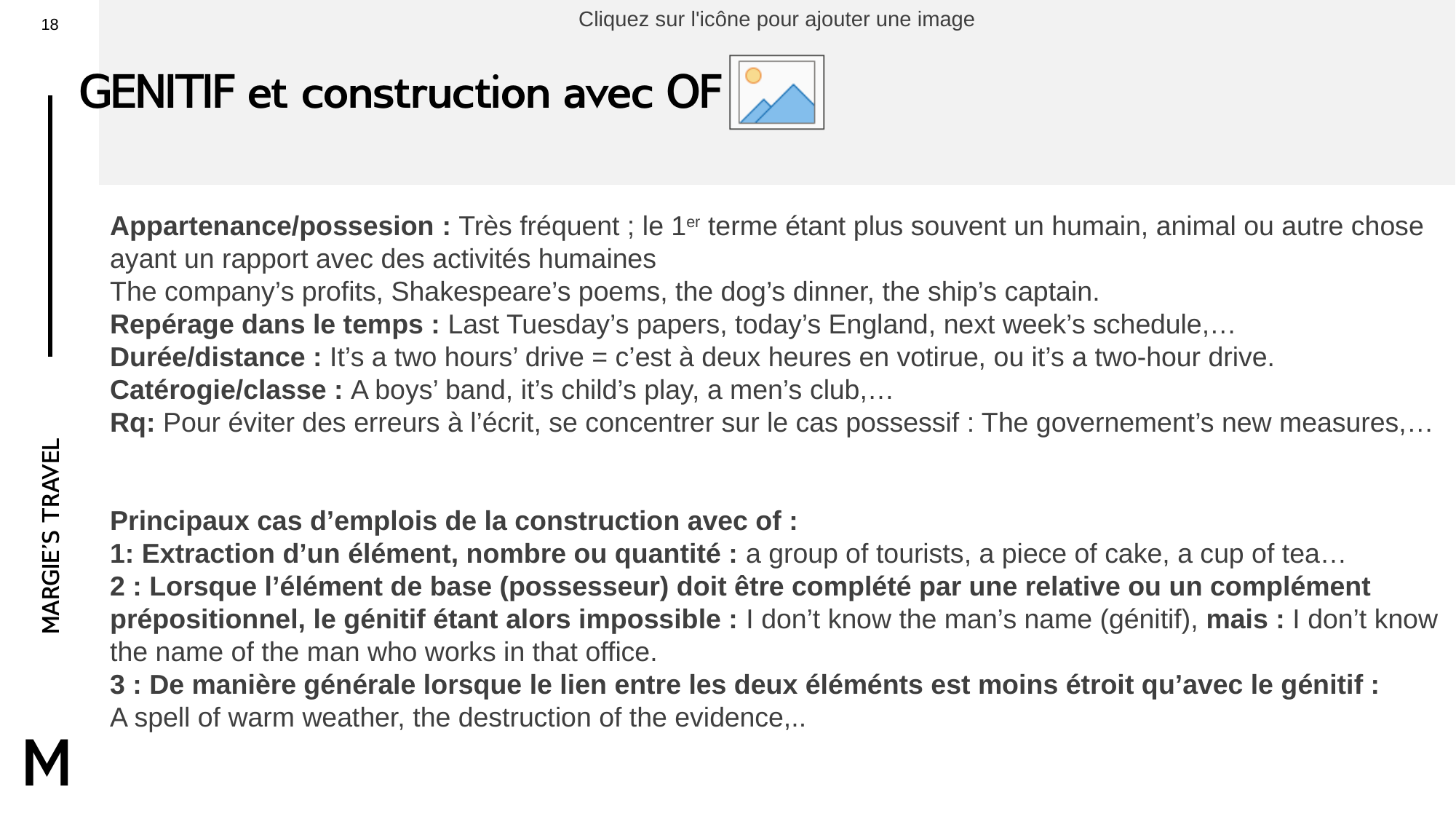

# GENITIF et construction avec OF
Appartenance/possesion : Très fréquent ; le 1er terme étant plus souvent un humain, animal ou autre chose ayant un rapport avec des activités humaines
The company’s profits, Shakespeare’s poems, the dog’s dinner, the ship’s captain.
Repérage dans le temps : Last Tuesday’s papers, today’s England, next week’s schedule,…
Durée/distance : It’s a two hours’ drive = c’est à deux heures en votirue, ou it’s a two-hour drive.
Catérogie/classe : A boys’ band, it’s child’s play, a men’s club,…
Rq: Pour éviter des erreurs à l’écrit, se concentrer sur le cas possessif : The governement’s new measures,…

Principaux cas d’emplois de la construction avec of :
1: Extraction d’un élément, nombre ou quantité : a group of tourists, a piece of cake, a cup of tea…
2 : Lorsque l’élément de base (possesseur) doit être complété par une relative ou un complément prépositionnel, le génitif étant alors impossible : I don’t know the man’s name (génitif), mais : I don’t know the name of the man who works in that office.
3 : De manière générale lorsque le lien entre les deux éléménts est moins étroit qu’avec le génitif :
A spell of warm weather, the destruction of the evidence,..